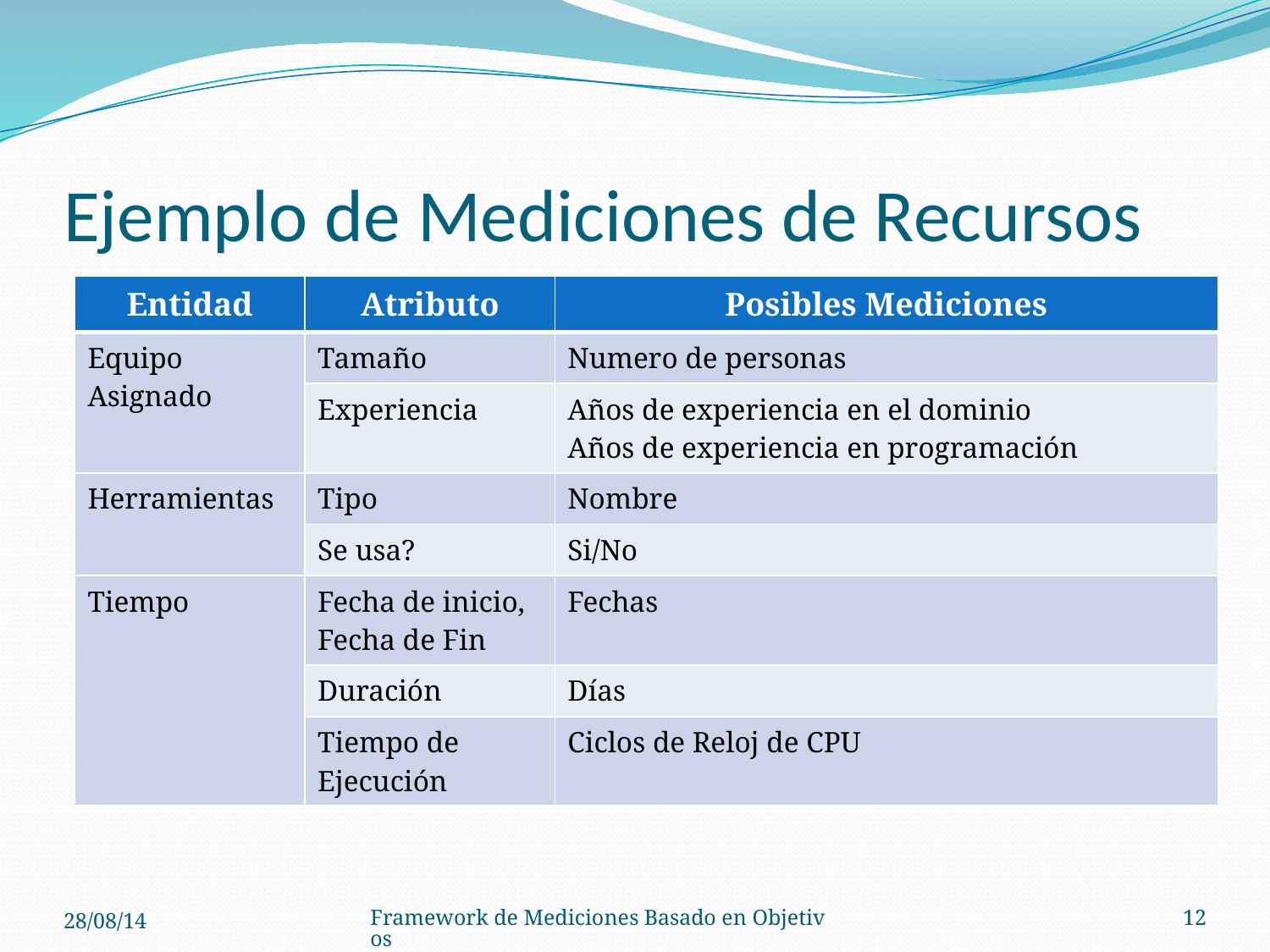

# Ejemplo de Mediciones de Recursos
| Entidad | Atributo | Posibles Mediciones |
| --- | --- | --- |
| Equipo Asignado | Tamaño | Numero de personas |
|  | Experiencia | Años de experiencia en el dominio Años de experiencia en programación |
| Herramientas | Tipo | Nombre |
|  | Se usa? | Si/No |
| Tiempo | Fecha de inicio, Fecha de Fin | Fechas |
|  | Duración | Días |
|  | Tiempo de Ejecución | Ciclos de Reloj de CPU |
28/08/14
Framework de Mediciones Basado en Objetivos
12